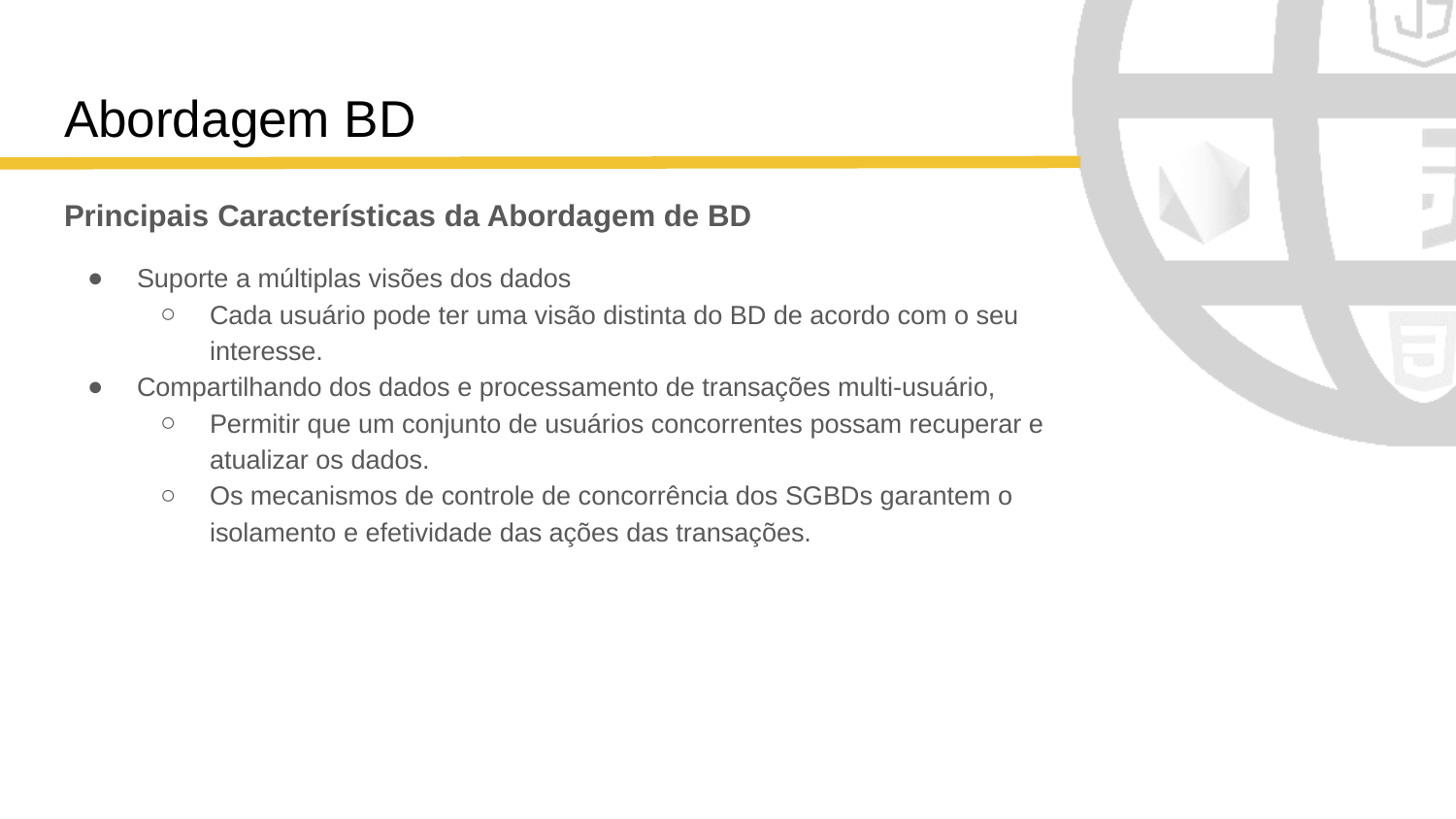

# Abordagem BD
Principais Características da Abordagem de BD
Suporte a múltiplas visões dos dados
Cada usuário pode ter uma visão distinta do BD de acordo com o seu interesse.
Compartilhando dos dados e processamento de transações multi-usuário,
Permitir que um conjunto de usuários concorrentes possam recuperar e atualizar os dados.
Os mecanismos de controle de concorrência dos SGBDs garantem o isolamento e efetividade das ações das transações.